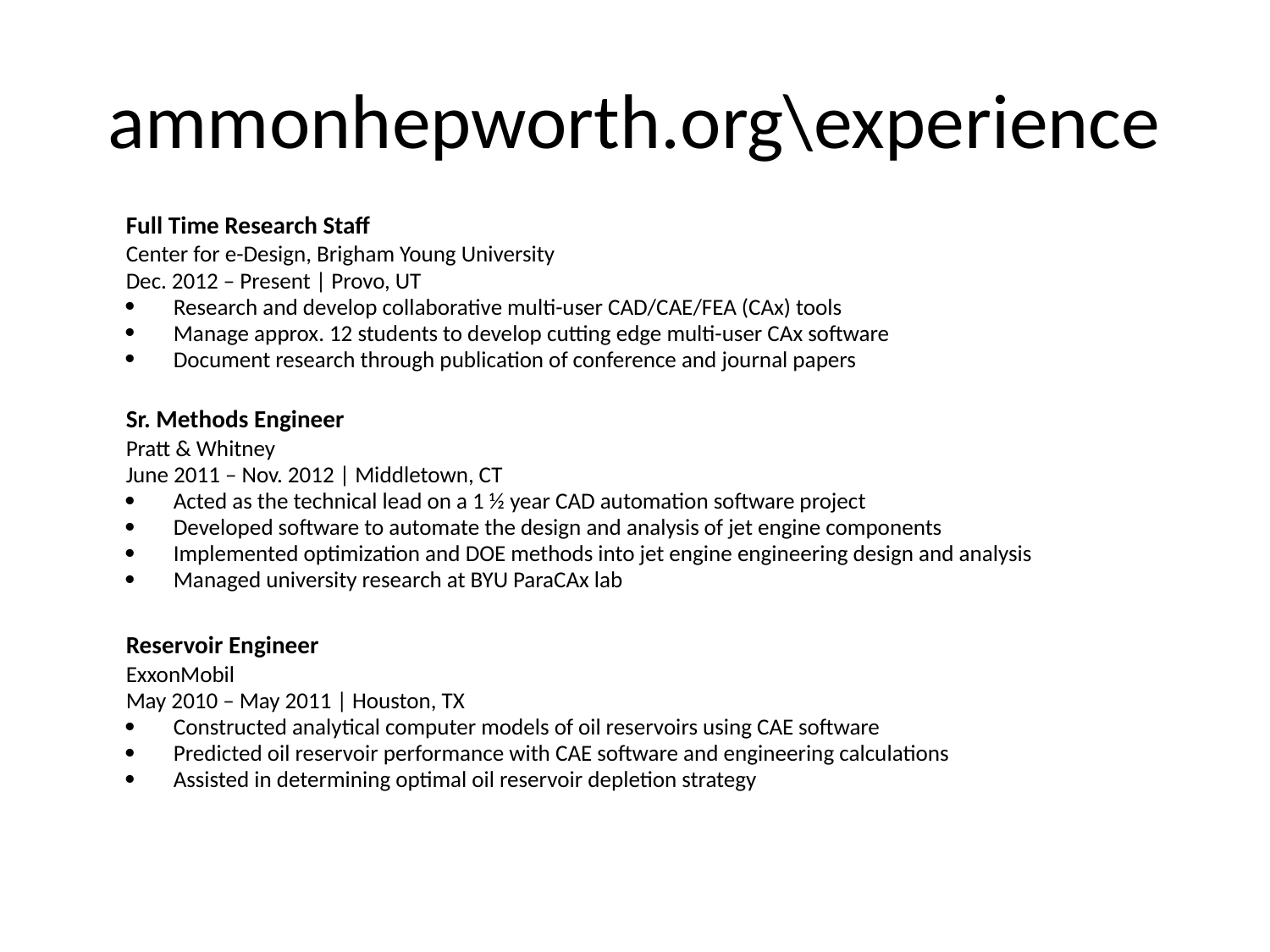

# ammonhepworth.org\experience
| Full Time Research Staff |
| --- |
| Center for e-Design, Brigham Young University Dec. 2012 – Present | Provo, UT |
| Research and develop collaborative multi-user CAD/CAE/FEA (CAx) tools Manage approx. 12 students to develop cutting edge multi-user CAx software Document research through publication of conference and journal papers |
| Sr. Methods Engineer |
| Pratt & Whitney June 2011 – Nov. 2012 | Middletown, CT |
| Acted as the technical lead on a 1 ½ year CAD automation software project Developed software to automate the design and analysis of jet engine components Implemented optimization and DOE methods into jet engine engineering design and analysis Managed university research at BYU ParaCAx lab |
| Reservoir Engineer |
| ExxonMobil May 2010 – May 2011 | Houston, TX |
| Constructed analytical computer models of oil reservoirs using CAE software Predicted oil reservoir performance with CAE software and engineering calculations Assisted in determining optimal oil reservoir depletion strategy |